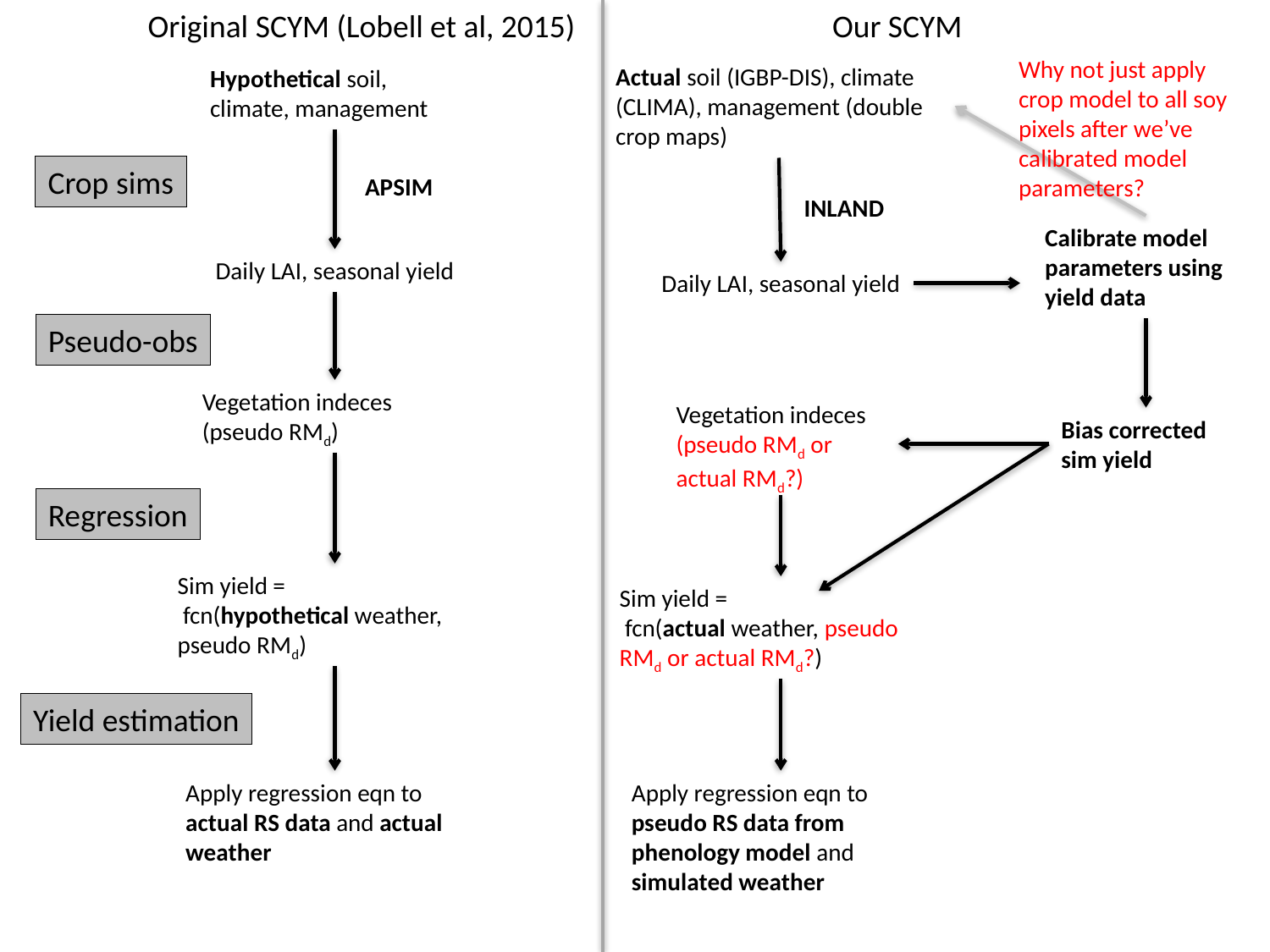

Original SCYM (Lobell et al, 2015)
Our SCYM
Actual soil (IGBP-DIS), climate (CLIMA), management (double crop maps)
Hypothetical soil, climate, management
Crop sims
APSIM
INLAND
Calibrate model parameters using yield data
Daily LAI, seasonal yield
Daily LAI, seasonal yield
Pseudo-obs
Vegetation indeces (pseudo RMd)
Vegetation indeces (pseudo RMd or actual RMd?)
Bias corrected sim yield
Regression
Sim yield =
 fcn(hypothetical weather, pseudo RMd)
Sim yield =
 fcn(actual weather, pseudo RMd or actual RMd?)
Yield estimation
Apply regression eqn to actual RS data and actual weather
Apply regression eqn to pseudo RS data from phenology model and simulated weather
Why not just apply crop model to all soy pixels after we’ve calibrated model parameters?